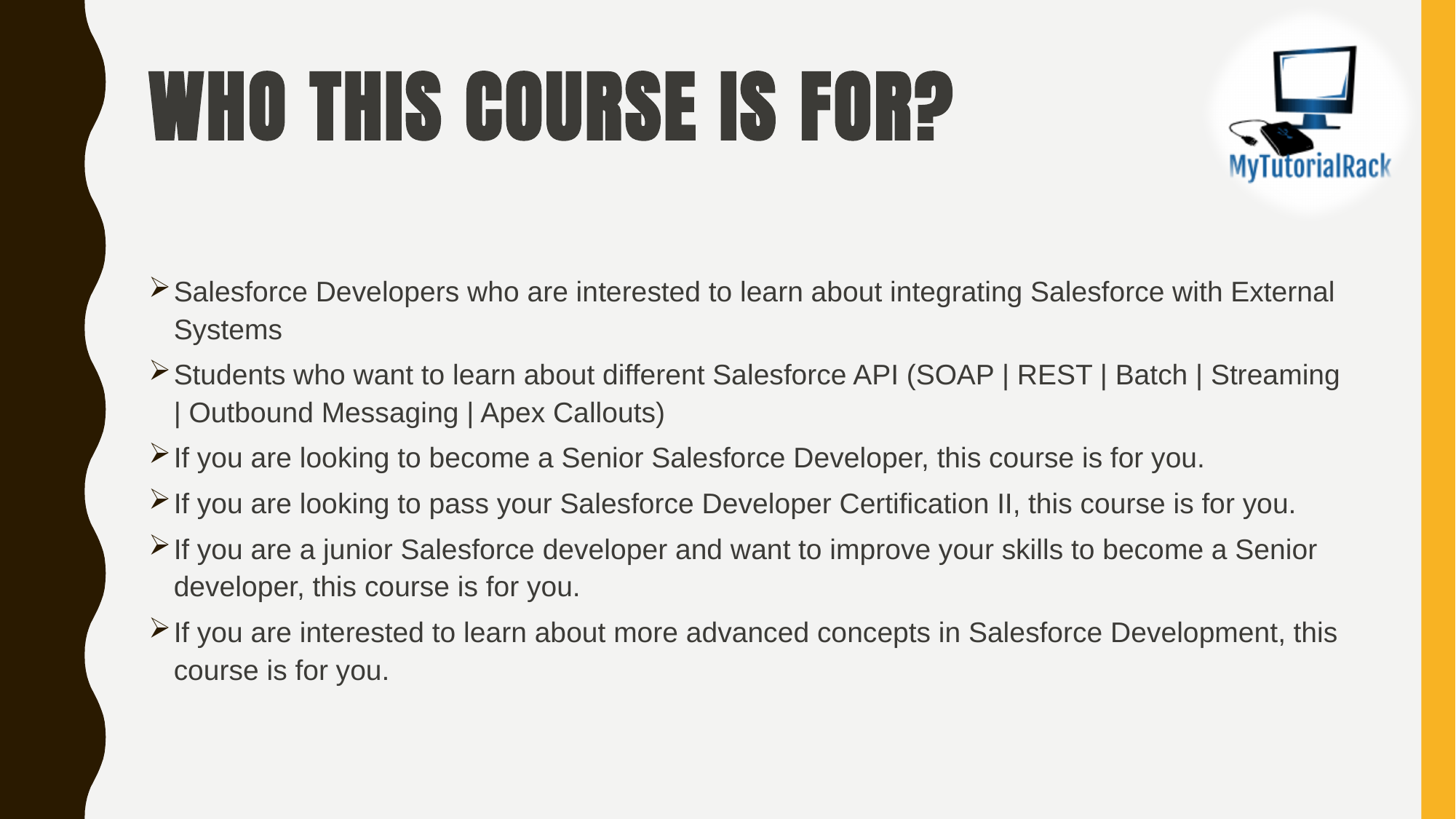

# Who this course is for?
Salesforce Developers who are interested to learn about integrating Salesforce with External Systems
Students who want to learn about different Salesforce API (SOAP | REST | Batch | Streaming | Outbound Messaging | Apex Callouts)
If you are looking to become a Senior Salesforce Developer, this course is for you.
If you are looking to pass your Salesforce Developer Certification II, this course is for you.
If you are a junior Salesforce developer and want to improve your skills to become a Senior developer, this course is for you.
If you are interested to learn about more advanced concepts in Salesforce Development, this course is for you.